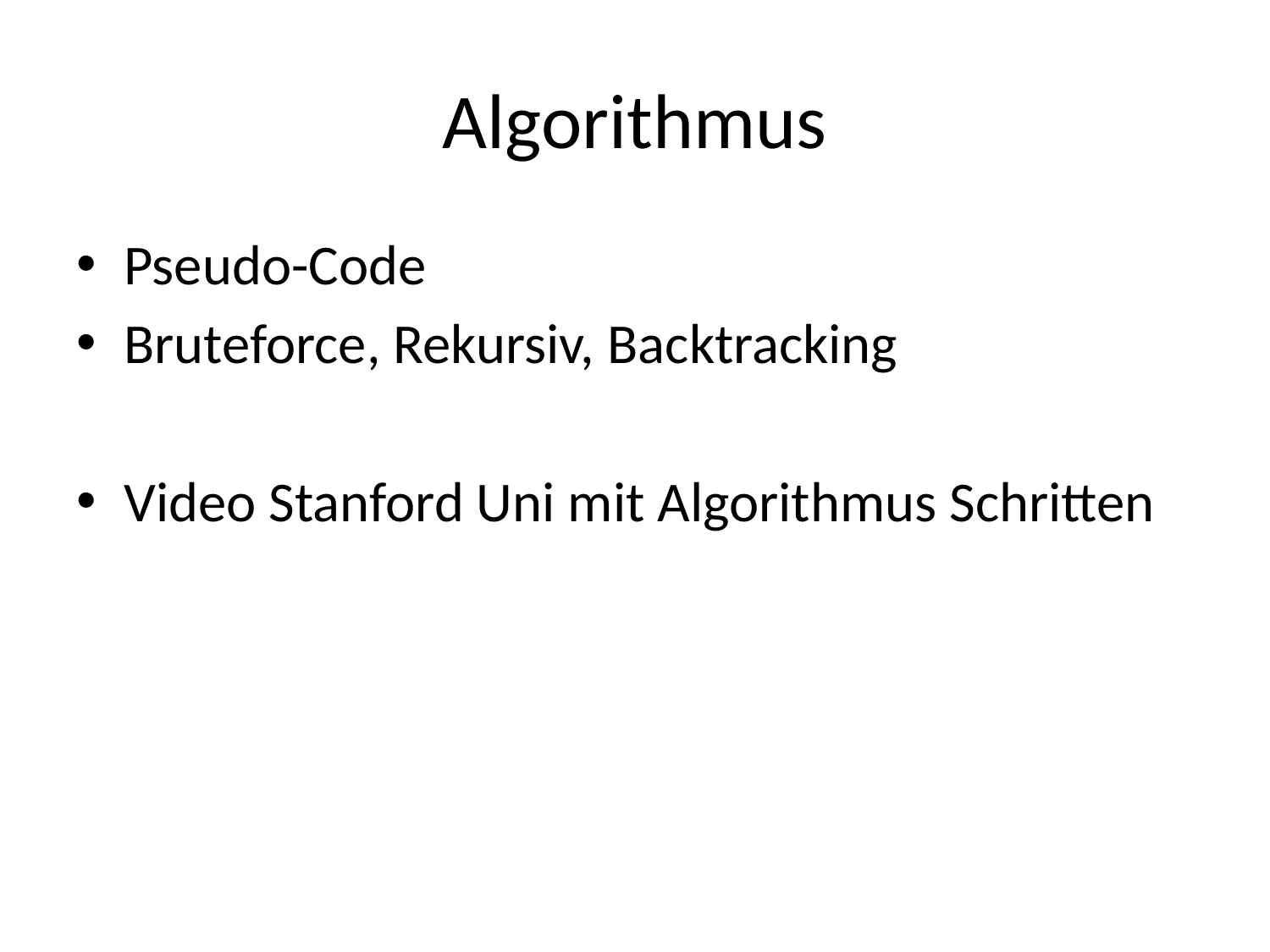

# Algorithmus
Pseudo-Code
Bruteforce, Rekursiv, Backtracking

Video Stanford Uni mit Algorithmus Schritten